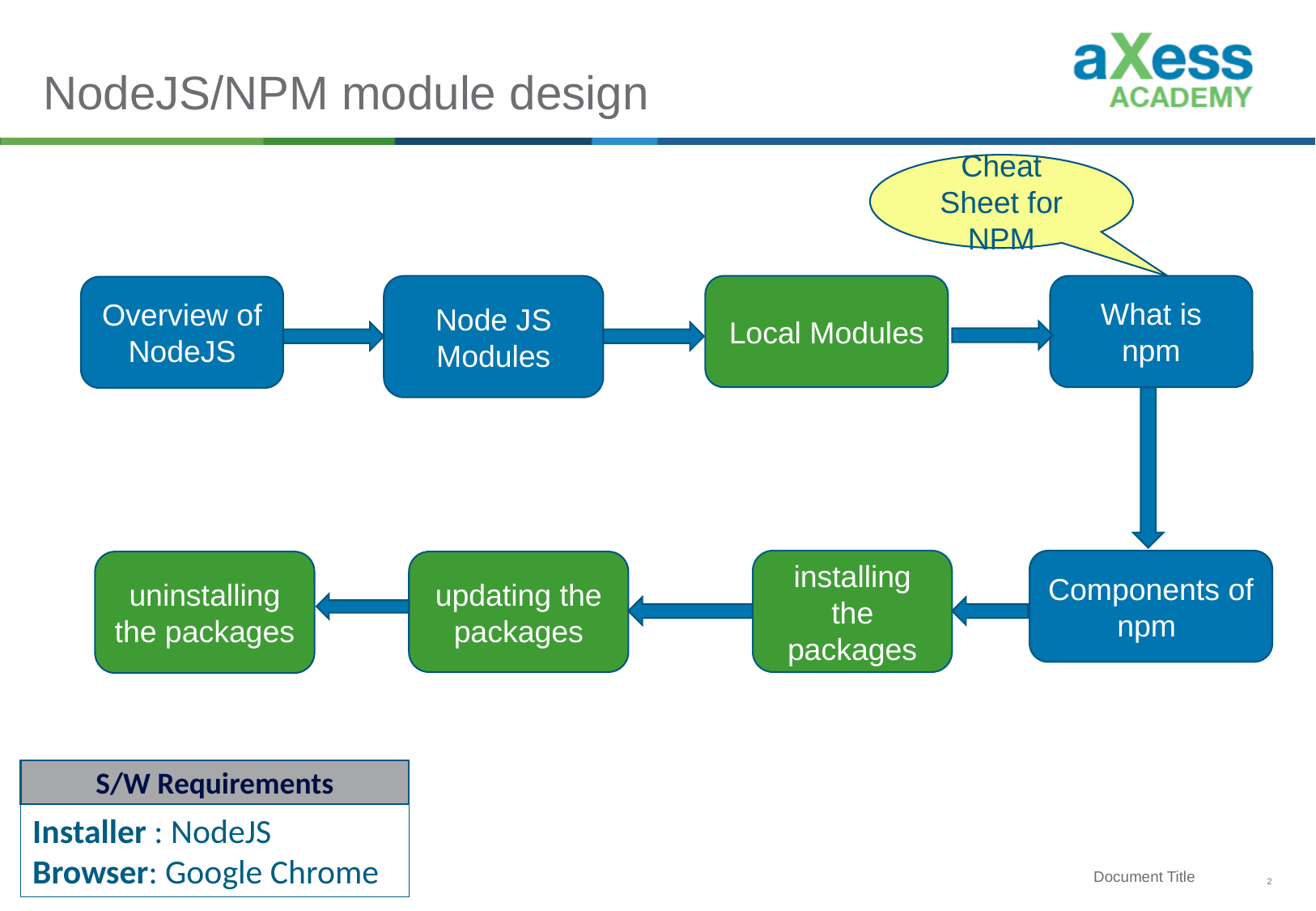

# NodeJS/NPM module design
Cheat Sheet for NPM
Node JS Modules
Local Modules
What is npm
Overview of NodeJS

installing the packages
Components of npm
uninstalling the packages
updating the packages

S/W Requirements
Installer : NodeJS
Browser: Google Chrome